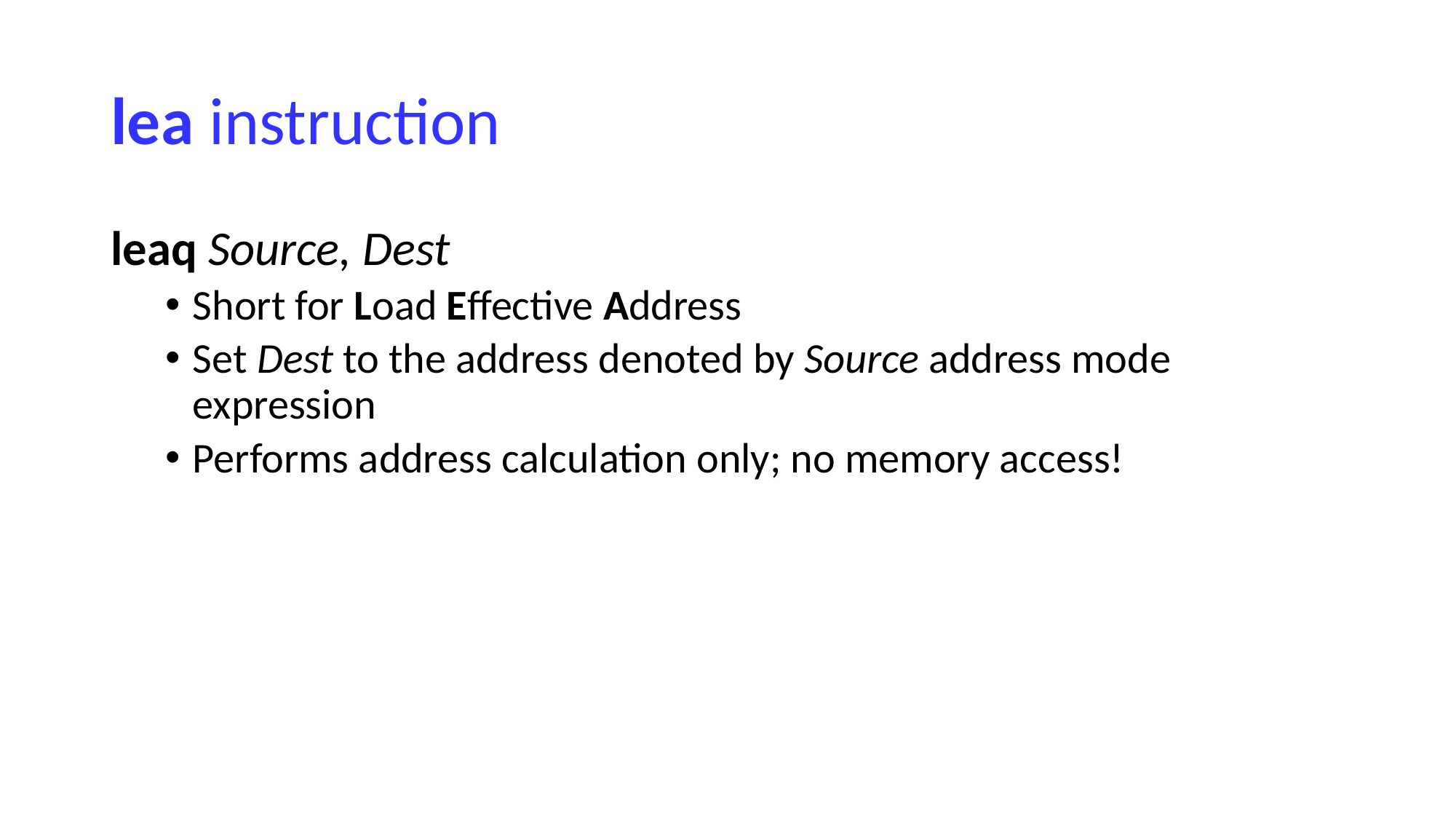

# lea instruction
leaq Source, Dest
Short for Load Effective Address
Set Dest to the address denoted by Source address mode expression
Performs address calculation only; no memory access!